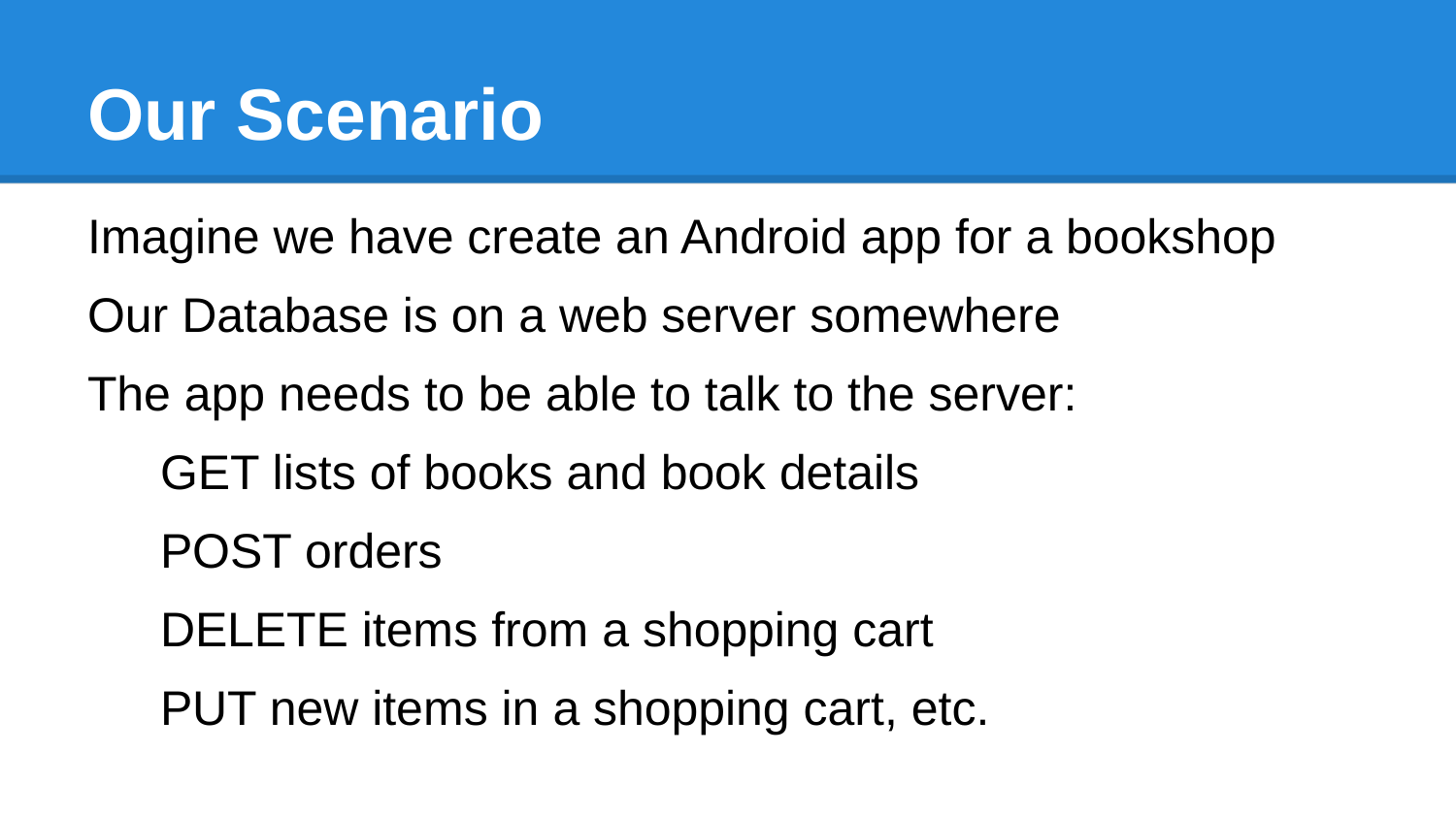

# Our Scenario
Imagine we have create an Android app for a bookshop
Our Database is on a web server somewhere
The app needs to be able to talk to the server:
GET lists of books and book details
POST orders
DELETE items from a shopping cart
PUT new items in a shopping cart, etc.

The Database in turn needs to be able to GET book details from a central database based on ISBN numbers